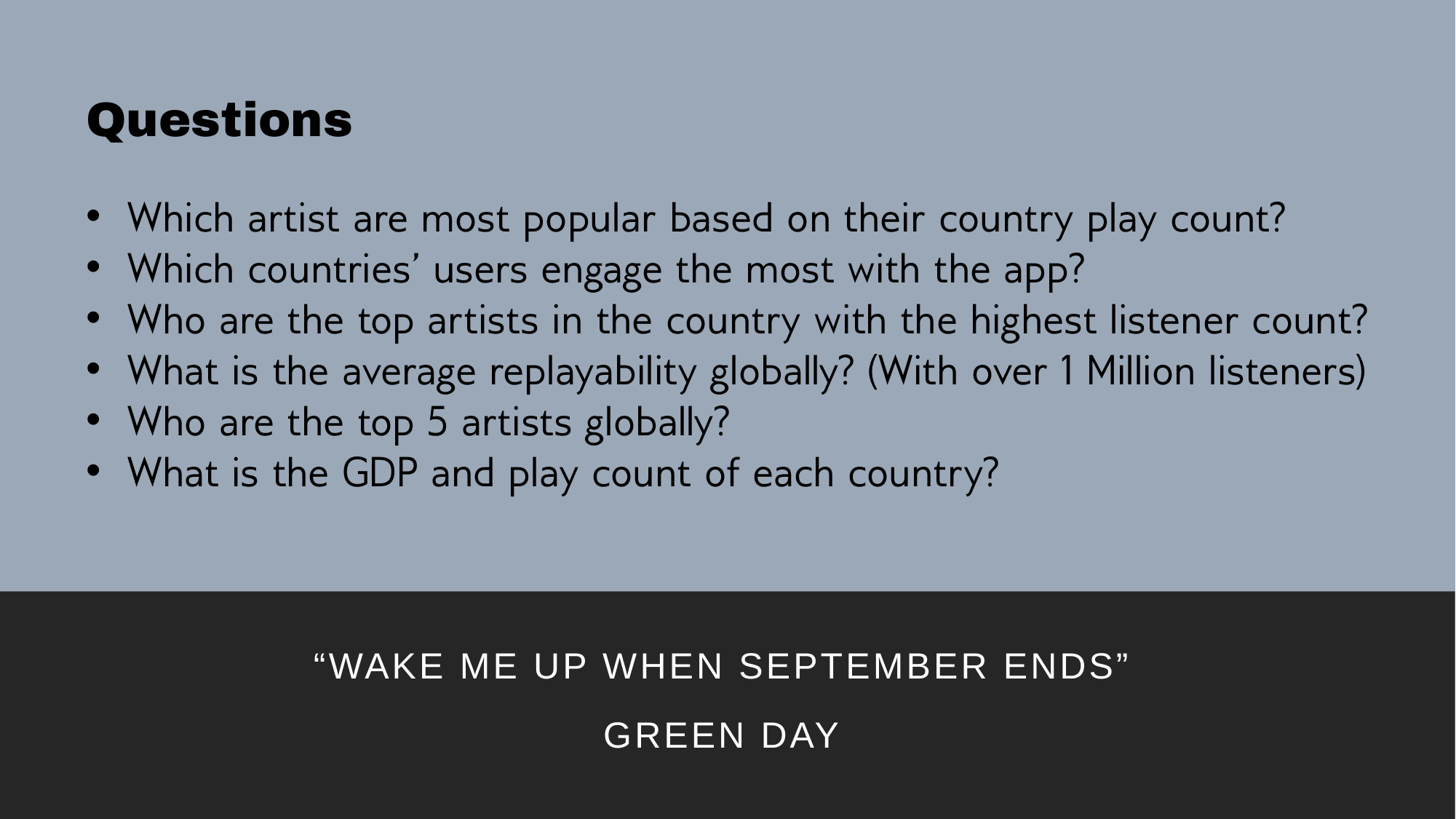

Questions

Which artist are most popular based on their country play count?
Which countries’ users engage the most with the app?
Who are the top artists in the country with the highest listener count?
What is the average replayability globally? (With over 1 Million listeners)
Who are the top 5 artists globally?
What is the GDP and play count of each country?

“Wake me up when September ends”
Green day